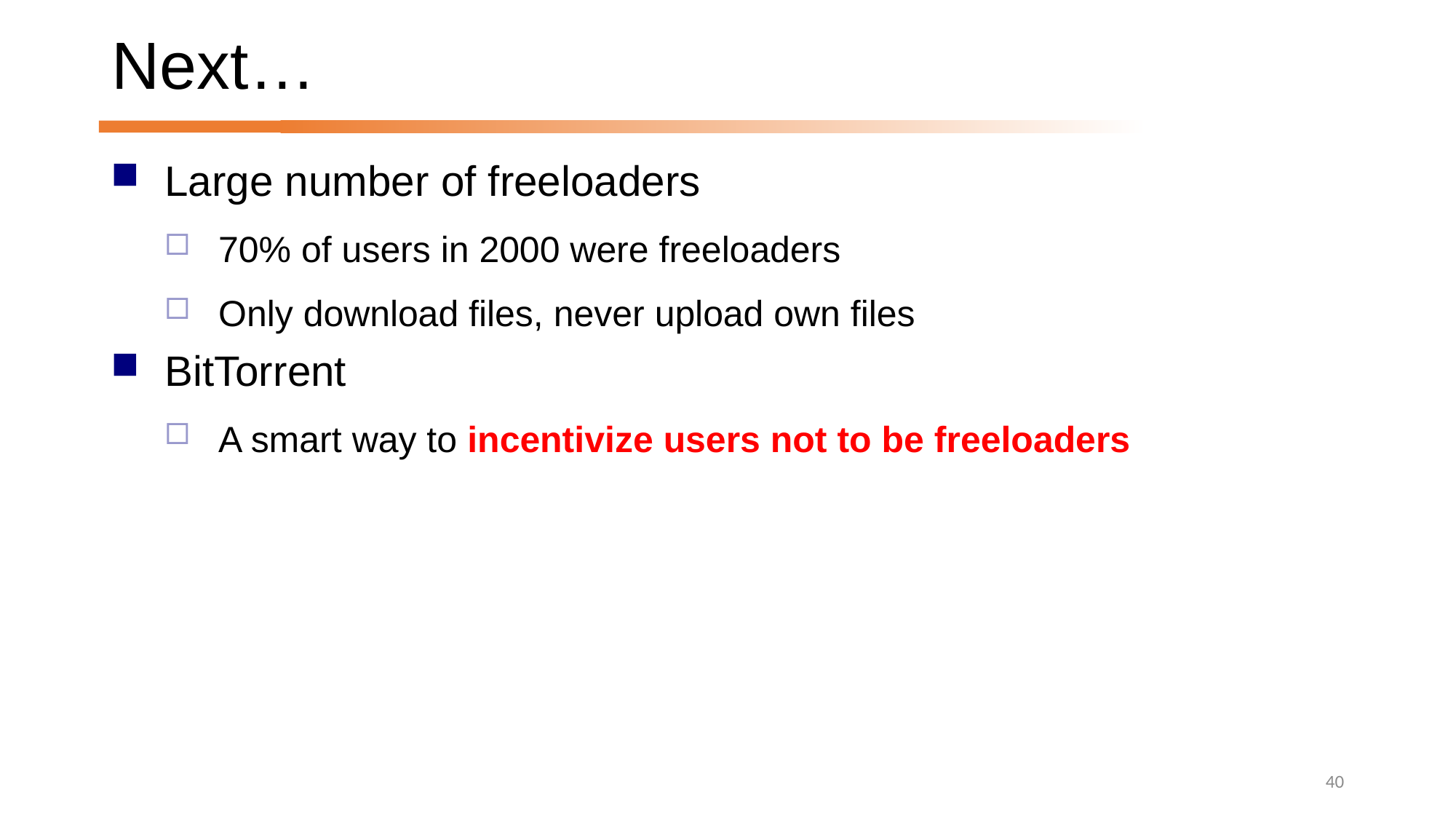

# Next…
Large number of freeloaders
70% of users in 2000 were freeloaders
Only download files, never upload own files
BitTorrent
A smart way to incentivize users not to be freeloaders
40